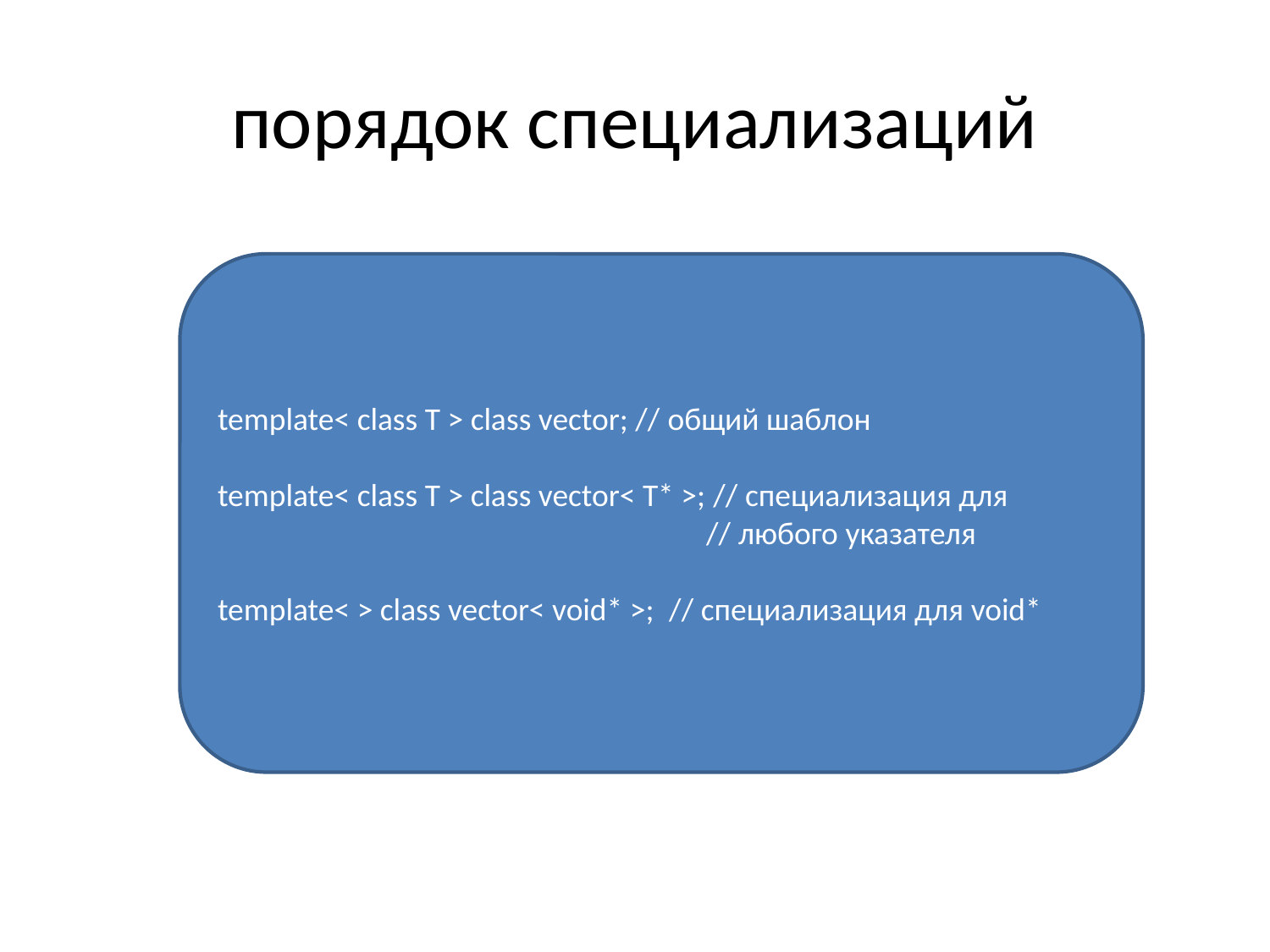

# порядок специализаций
template< class T > class vector; // общий шаблон

template< class T > class vector< T* >; // специализация для 			               // любого указателя

template< > class vector< void* >;  // специализация для void*